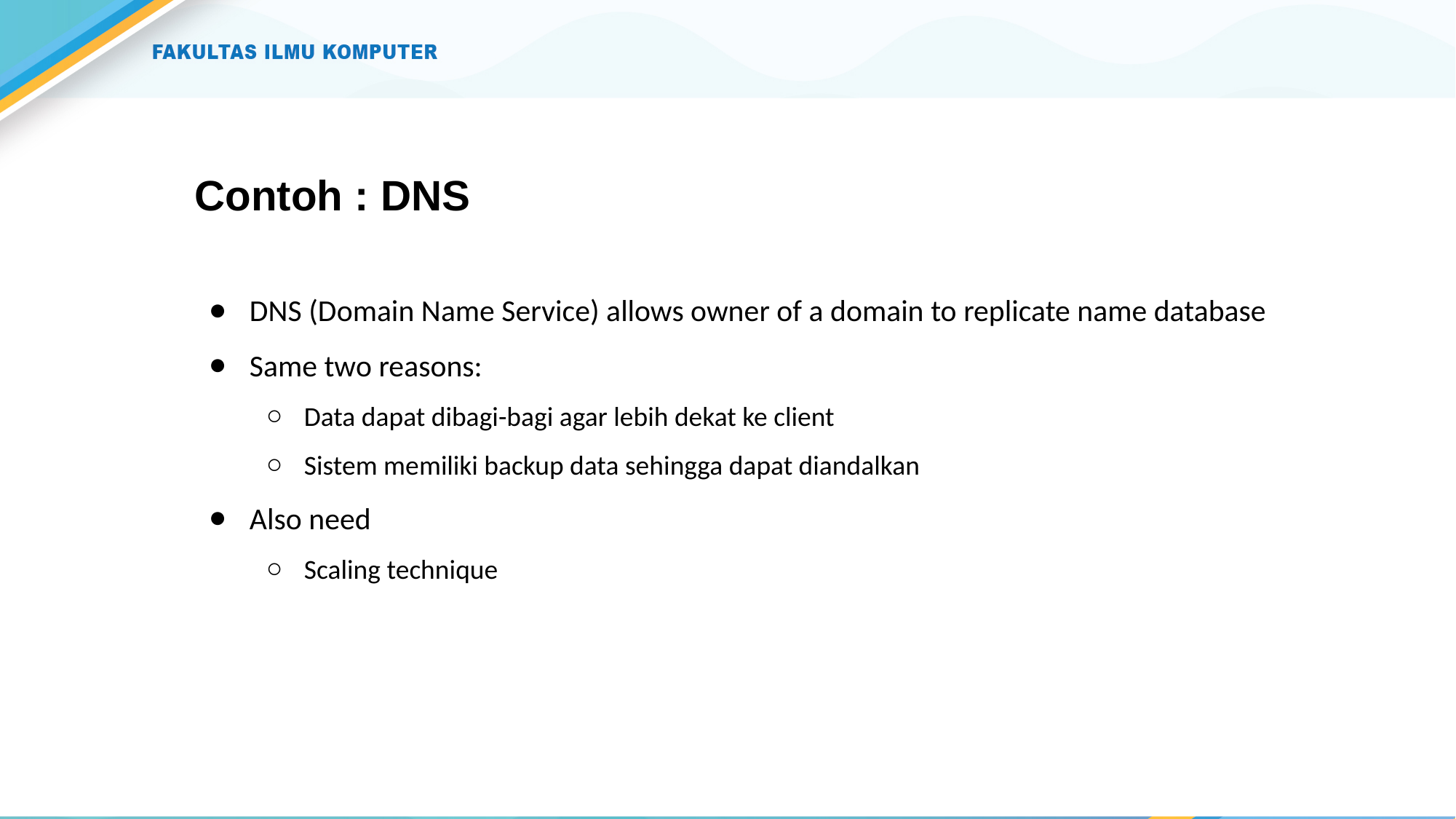

# Contoh : DNS
DNS (Domain Name Service) allows owner of a domain to replicate name database
Same two reasons:
Data dapat dibagi-bagi agar lebih dekat ke client
Sistem memiliki backup data sehingga dapat diandalkan
Also need
Scaling technique